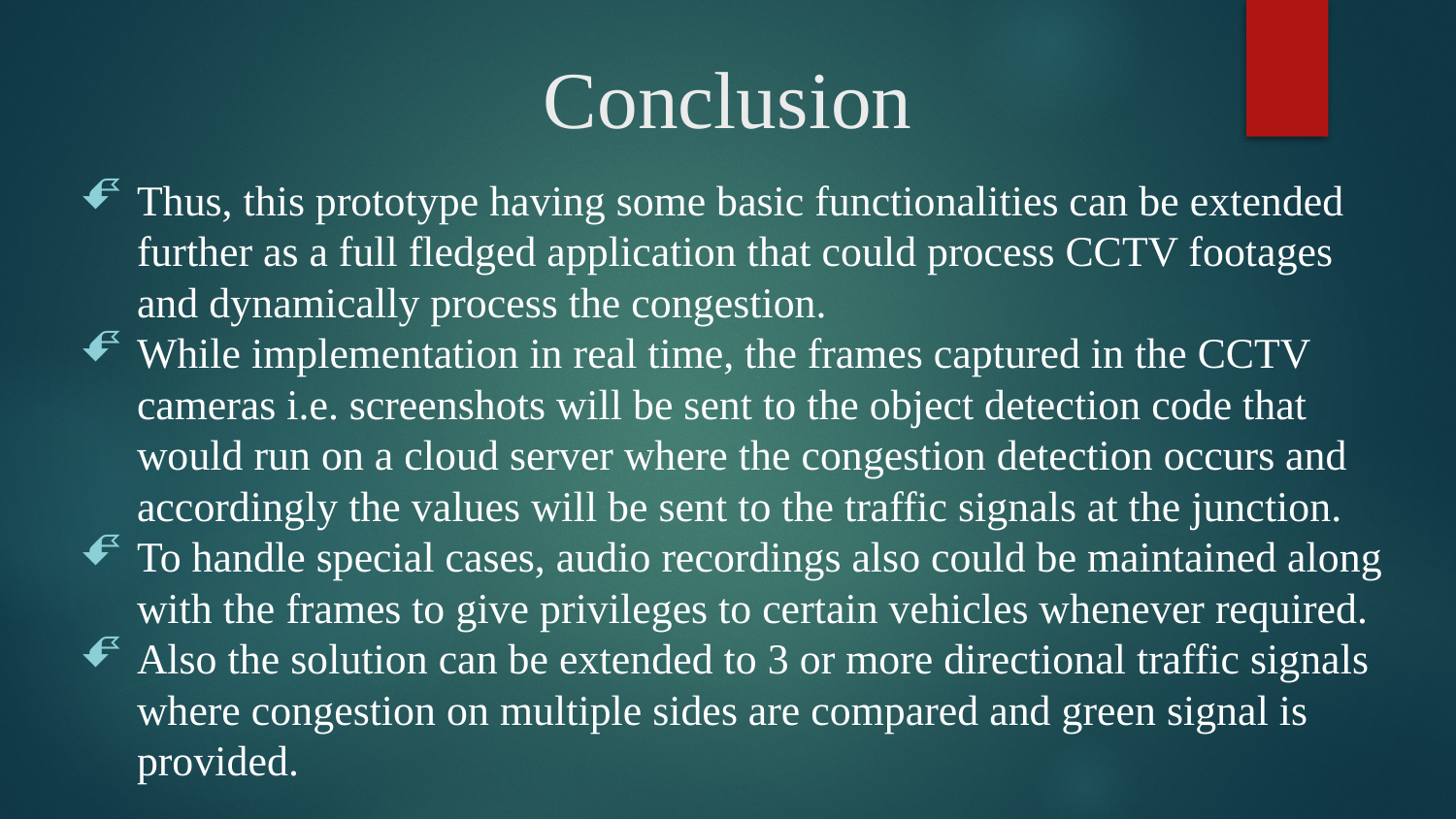

# Conclusion
Thus, this prototype having some basic functionalities can be extended further as a full fledged application that could process CCTV footages and dynamically process the congestion.
While implementation in real time, the frames captured in the CCTV cameras i.e. screenshots will be sent to the object detection code that would run on a cloud server where the congestion detection occurs and accordingly the values will be sent to the traffic signals at the junction.
To handle special cases, audio recordings also could be maintained along with the frames to give privileges to certain vehicles whenever required.
Also the solution can be extended to 3 or more directional traffic signals where congestion on multiple sides are compared and green signal is provided.